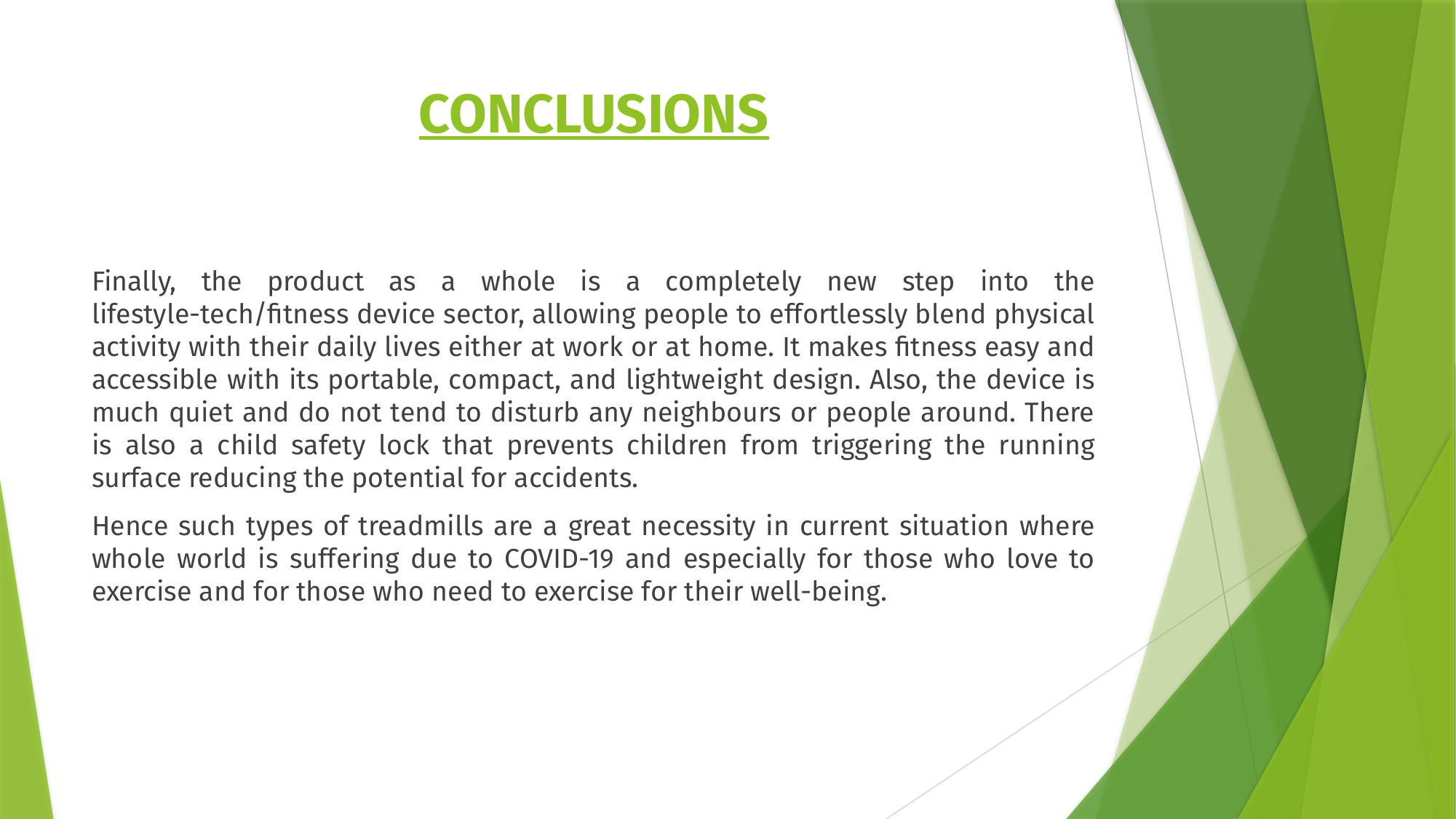

# CONCLUSIONS
Finally, the product as a whole is a completely new step into the lifestyle-tech/fitness device sector, allowing people to effortlessly blend physical activity with their daily lives either at work or at home. It makes fitness easy and accessible with its portable, compact, and lightweight design. Also, the device is much quiet and do not tend to disturb any neighbours or people around. There is also a child safety lock that prevents children from triggering the running surface reducing the potential for accidents.
Hence such types of treadmills are a great necessity in current situation where whole world is suffering due to COVID-19 and especially for those who love to exercise and for those who need to exercise for their well-being.